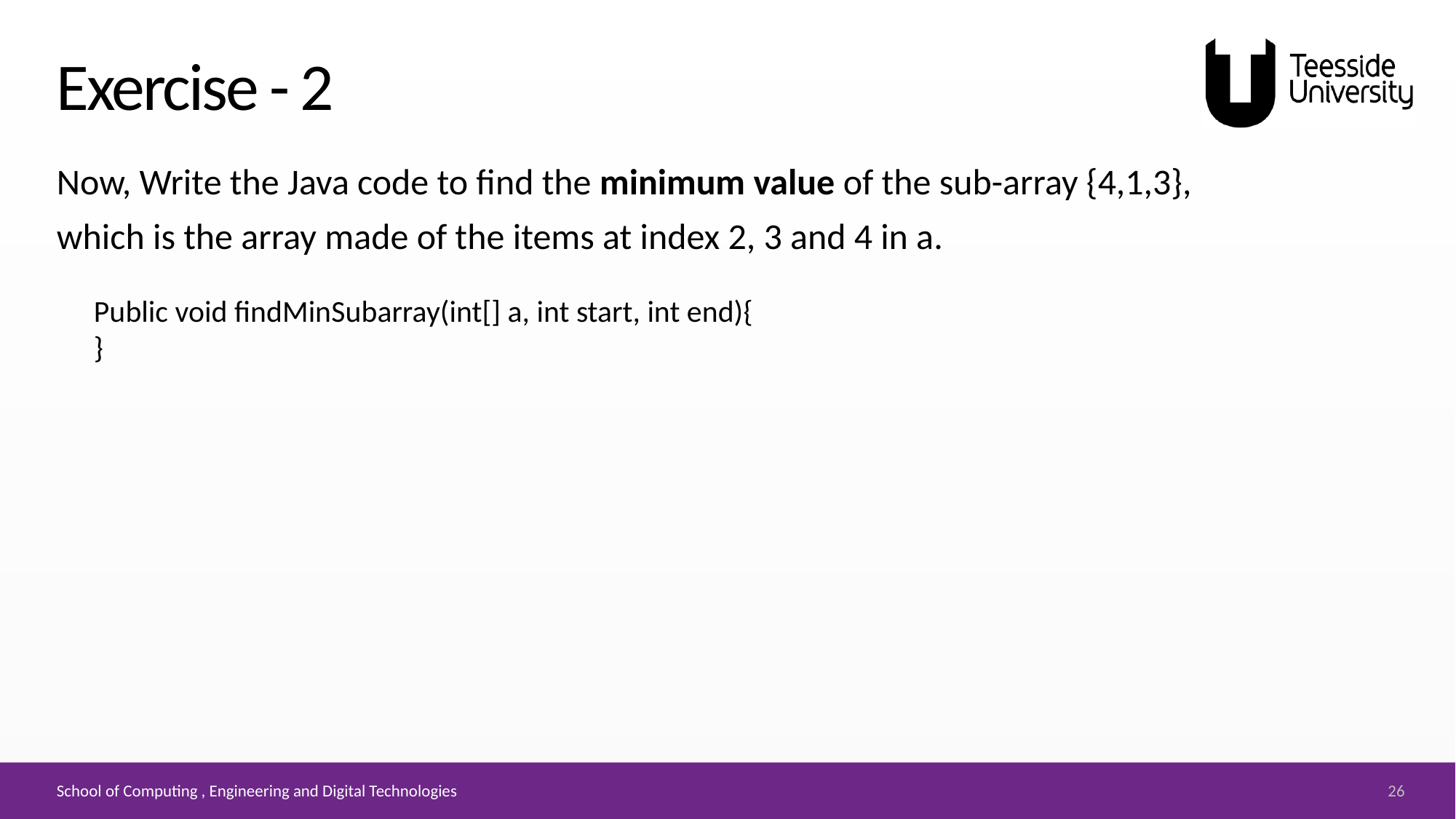

# Exercise - 2
Now, Write the Java code to find the minimum value of the sub-array {4,1,3},
which is the array made of the items at index 2, 3 and 4 in a.

Public void findMinSubarray(int[] a, int start, int end){
}
26
School of Computing , Engineering and Digital Technologies